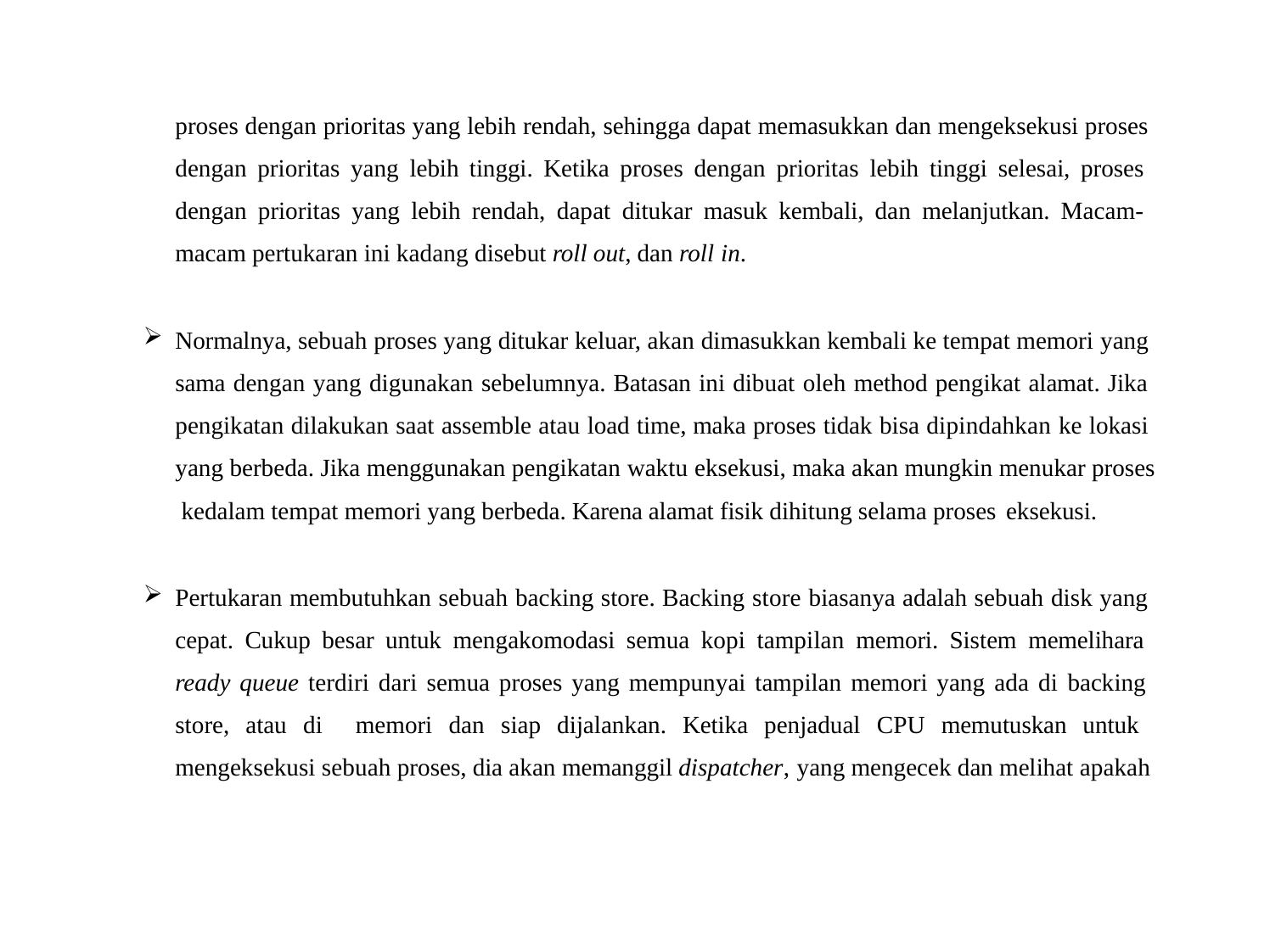

proses dengan prioritas yang lebih rendah, sehingga dapat memasukkan dan mengeksekusi proses  dengan prioritas yang lebih tinggi. Ketika proses dengan prioritas lebih tinggi selesai, proses  dengan prioritas yang lebih rendah, dapat ditukar masuk kembali, dan melanjutkan. Macam-  macam pertukaran ini kadang disebut roll out, dan roll in.

Normalnya, sebuah proses yang ditukar keluar, akan dimasukkan kembali ke tempat memori yang  sama dengan yang digunakan sebelumnya. Batasan ini dibuat oleh method pengikat alamat. Jika  pengikatan dilakukan saat assemble atau load time, maka proses tidak bisa dipindahkan ke lokasi  yang berbeda. Jika menggunakan pengikatan waktu eksekusi, maka akan mungkin menukar proses  kedalam tempat memori yang berbeda. Karena alamat fisik dihitung selama proses eksekusi.

Pertukaran membutuhkan sebuah backing store. Backing store biasanya adalah sebuah disk yang  cepat. Cukup besar untuk mengakomodasi semua kopi tampilan memori. Sistem memelihara  ready queue terdiri dari semua proses yang mempunyai tampilan memori yang ada di backing  store, atau di  memori dan siap dijalankan. Ketika penjadual CPU memutuskan untuk  mengeksekusi sebuah proses, dia akan memanggil dispatcher, yang mengecek dan melihat apakah